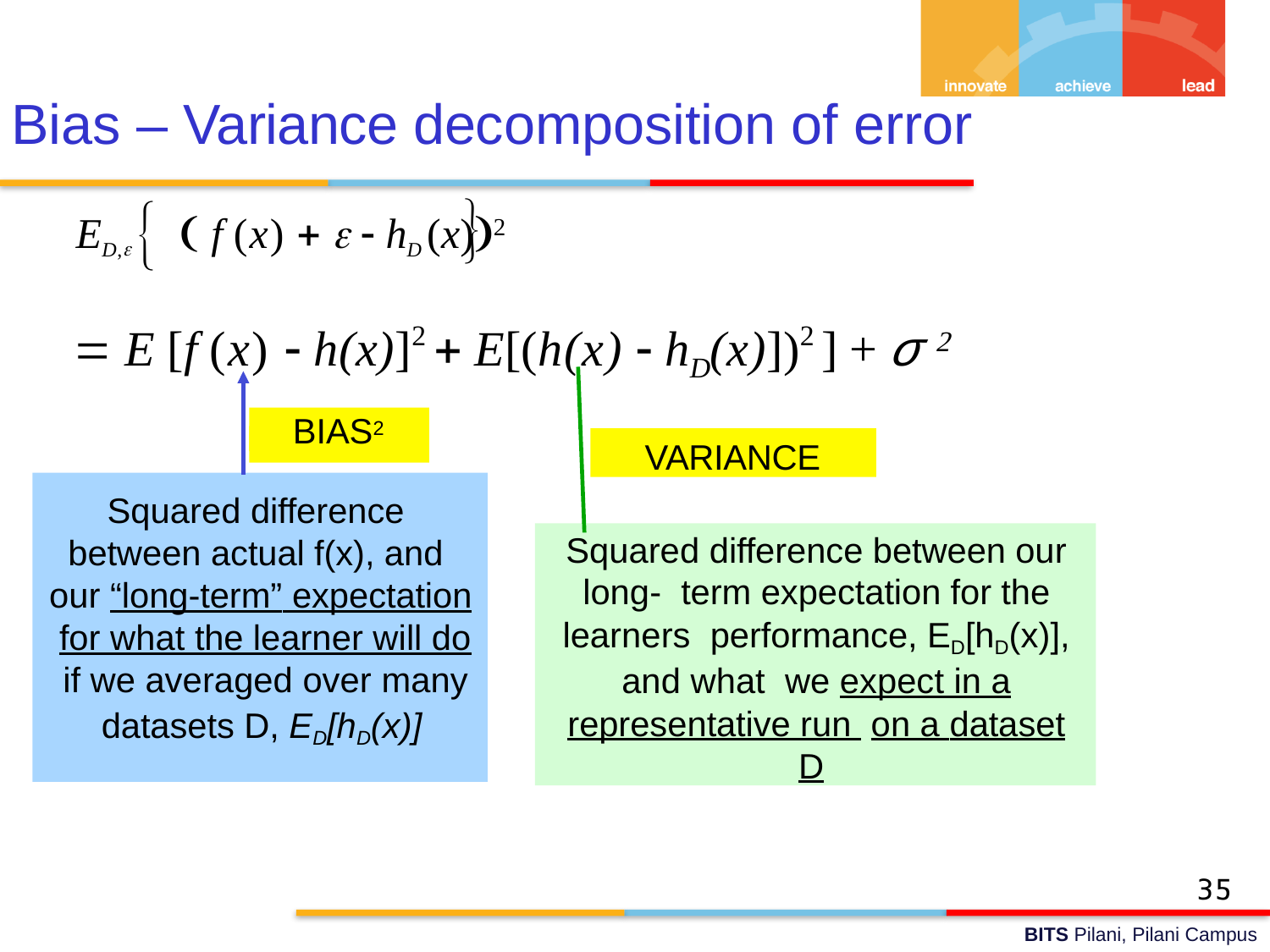

Bias – Variance decomposition of error
}
# ED,ε { ( f (x) + ε − hD (x))2
= E [f (x) − h(x)]2 + E[(h(x) − hD(x)])2 ] + σ 2

BIAS2
VARIANCE

Squared difference  between actual f(x), and  our “long-term” expectation  for what the learner will do  if we averaged over many

Squared difference between our long-  term expectation for the learners  performance, ED[hD(x)], and what  we expect in a representative run  on a dataset D
datasets D, ED[hD(x)]

35